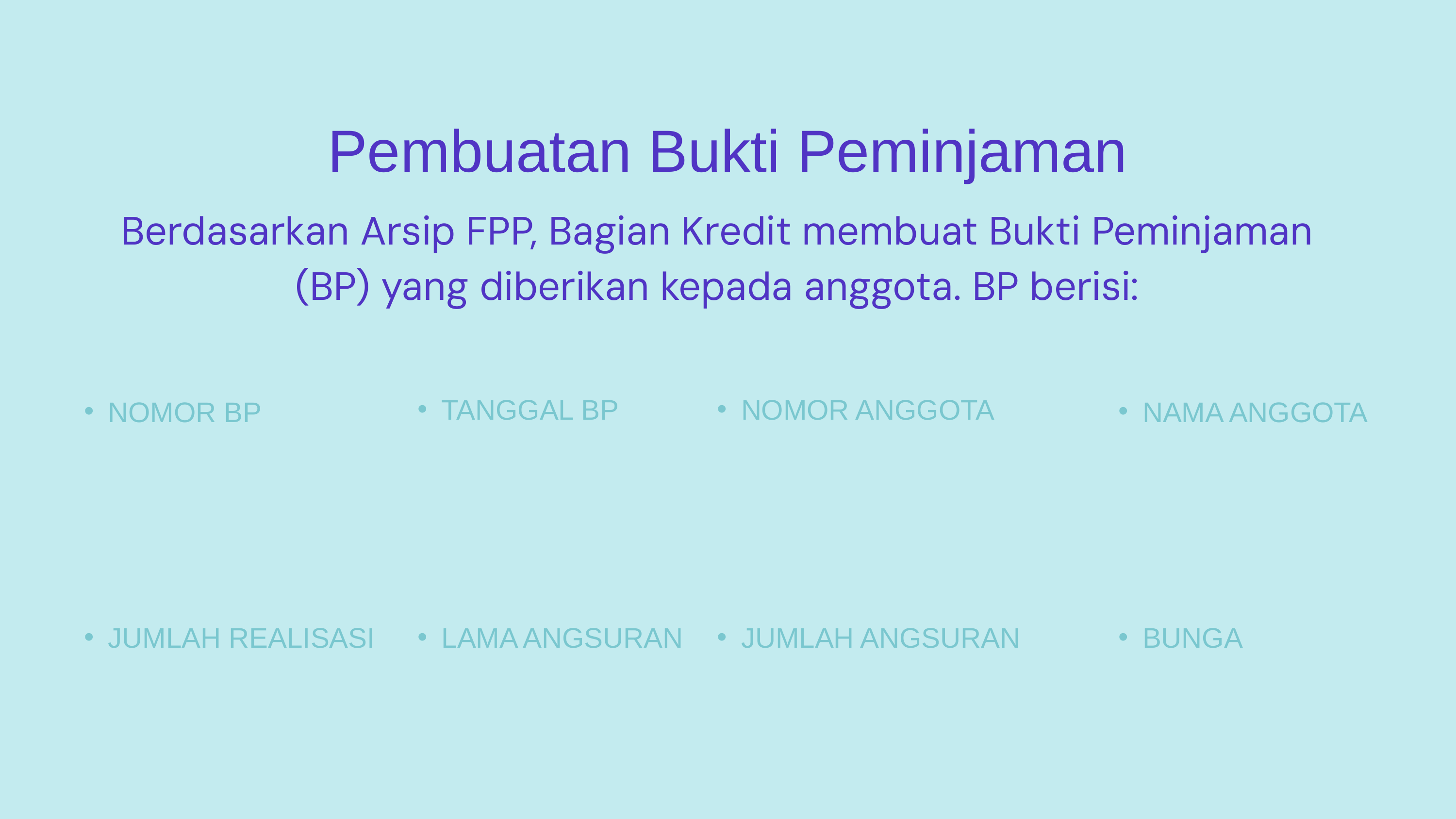

Pembuatan Bukti Peminjaman

Berdasarkan Arsip FPP, Bagian Kredit membuat Bukti Peminjaman (BP) yang diberikan kepada anggota. BP berisi:
TANGGAL BP
NOMOR ANGGOTA
NOMOR BP
NAMA ANGGOTA
JUMLAH REALISASI
LAMA ANGSURAN
JUMLAH ANGSURAN
BUNGA